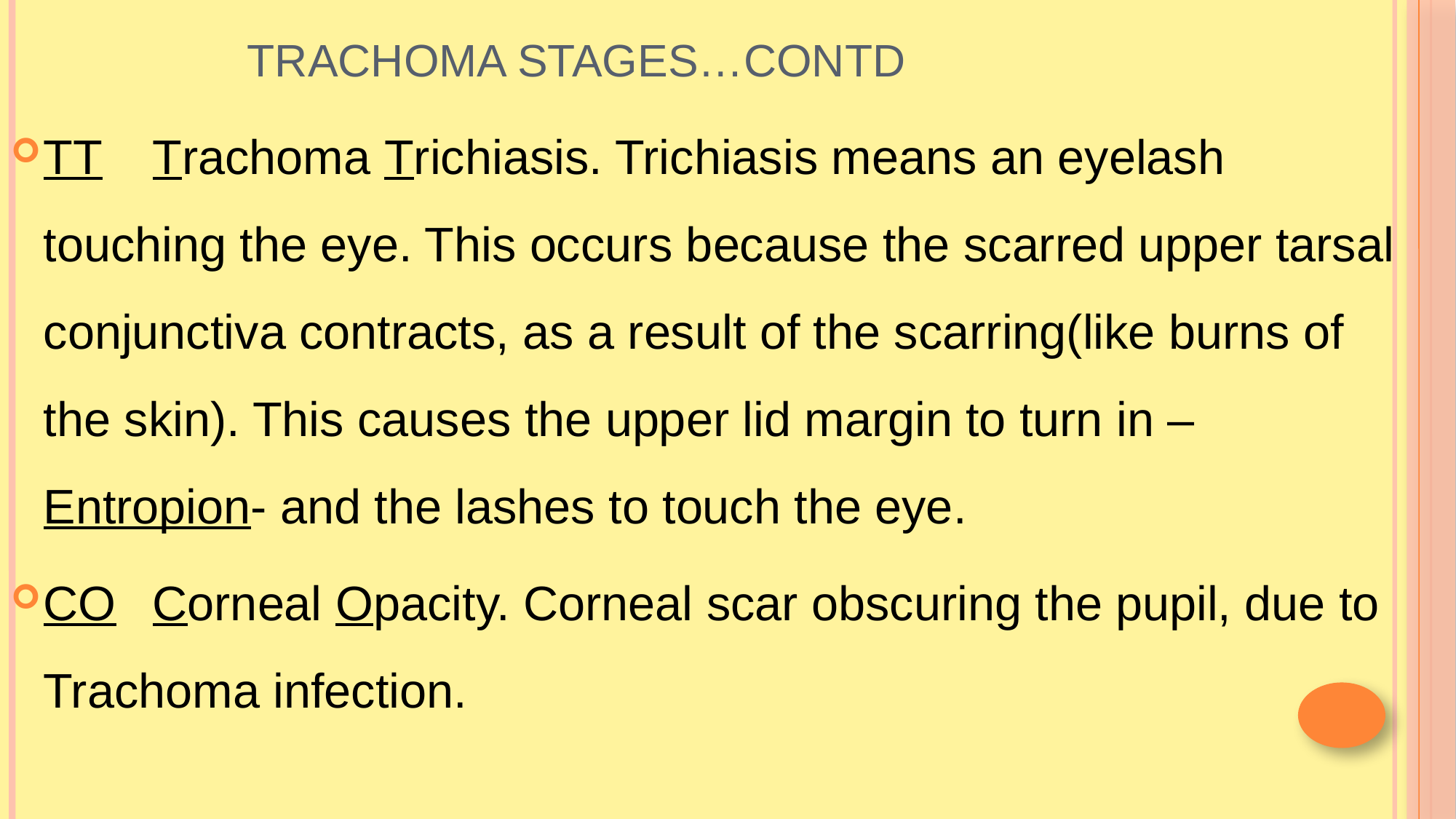

# Trachoma stages…contd
TT	Trachoma Trichiasis. Trichiasis means an eyelash touching the eye. This occurs because the scarred upper tarsal conjunctiva contracts, as a result of the scarring(like burns of the skin). This causes the upper lid margin to turn in –Entropion- and the lashes to touch the eye.
CO	Corneal Opacity. Corneal scar obscuring the pupil, due to Trachoma infection.